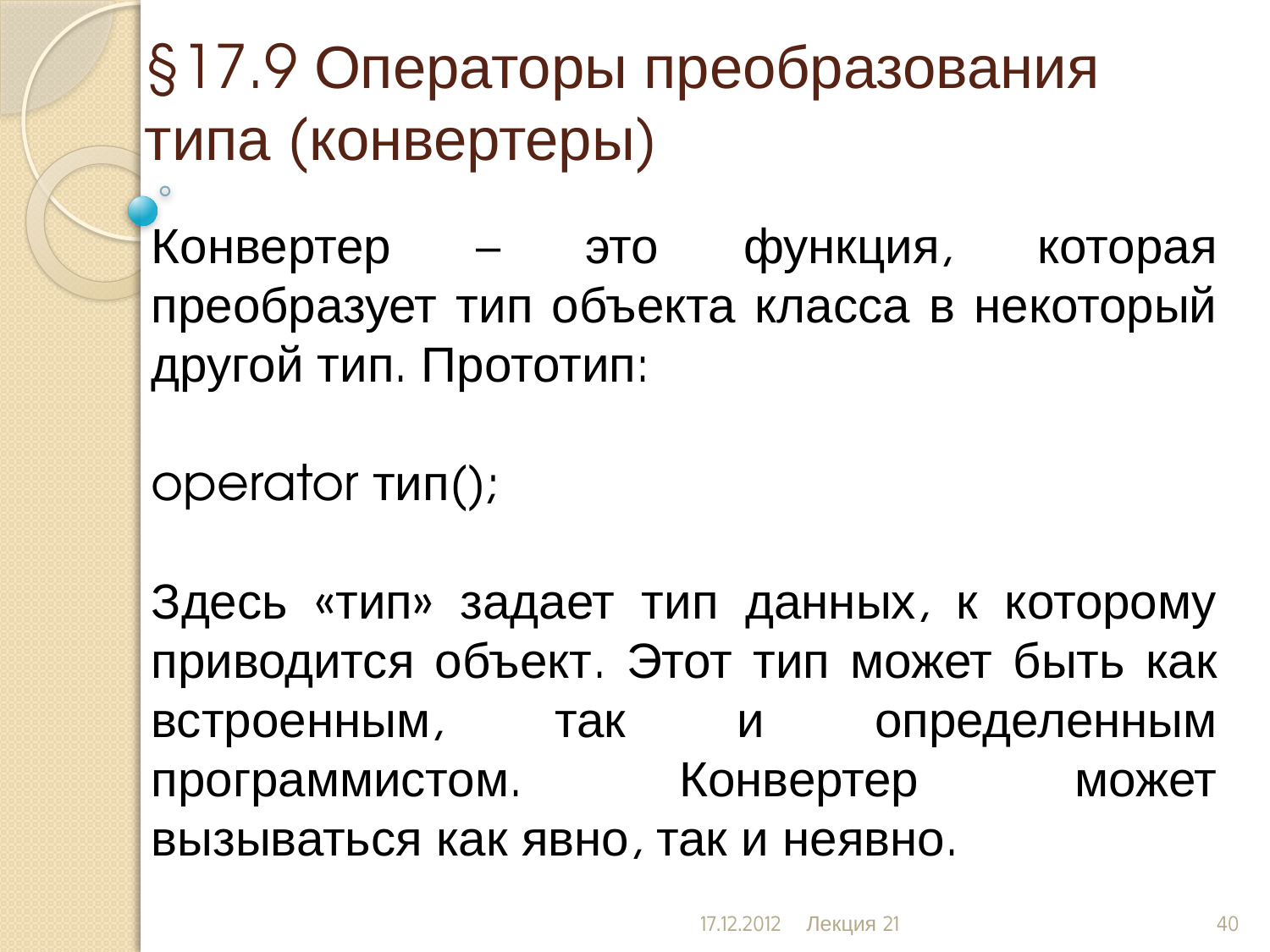

# §17.9 Операторы преобразования типа (конвертеры)
Конвертер – это функция, которая преобразует тип объекта класса в некоторый другой тип. Прототип:

operator тип();

Здесь «тип» задает тип данных, к которому приводится объект. Этот тип может быть как встроенным, так и определенным программистом. Конвертер может вызываться как явно, так и неявно.
17.12.2012
Лекция 21
40